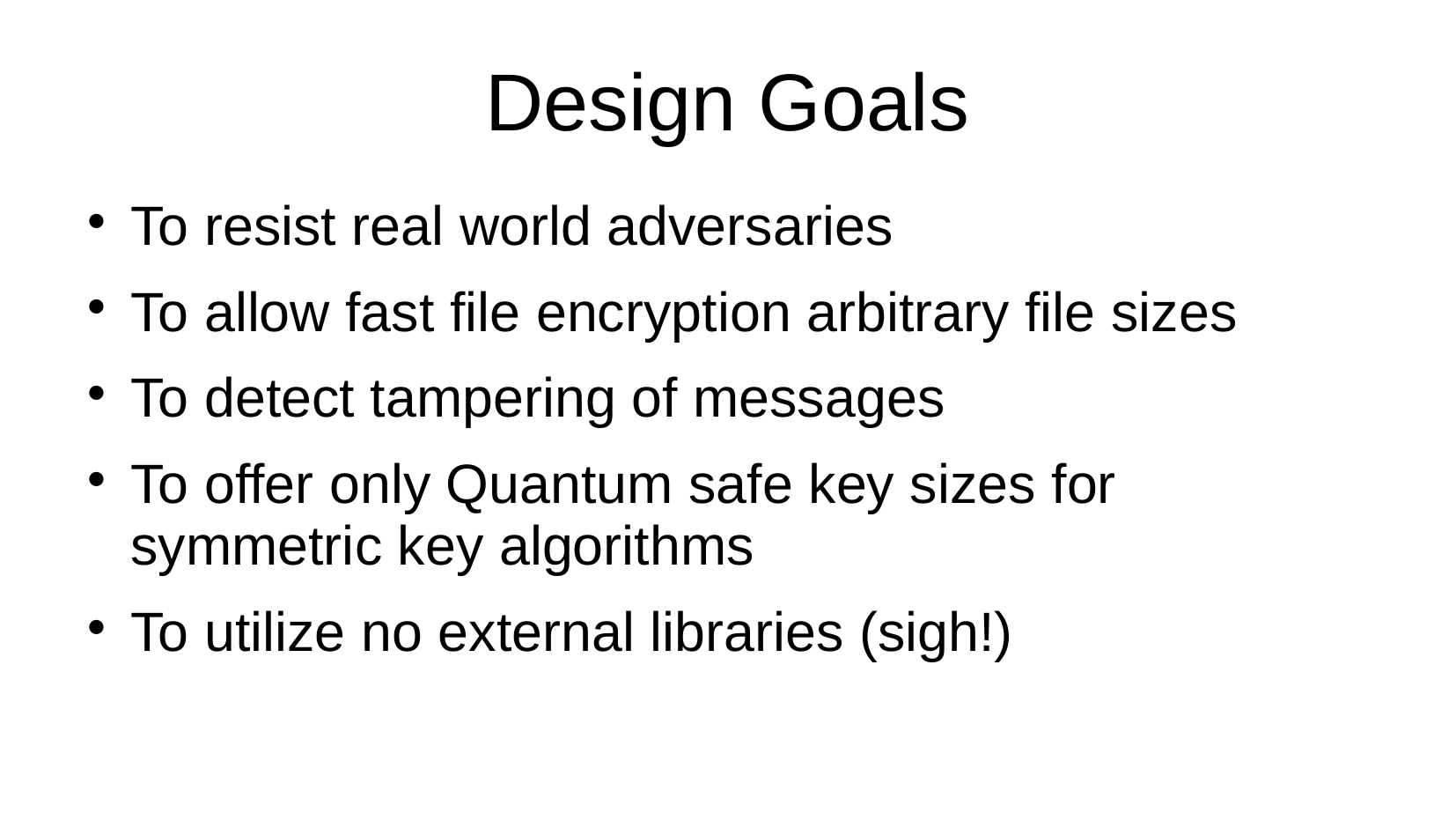

Design Goals
To resist real world adversaries
To allow fast file encryption arbitrary file sizes
To detect tampering of messages
To offer only Quantum safe key sizes for symmetric key algorithms
To utilize no external libraries (sigh!)